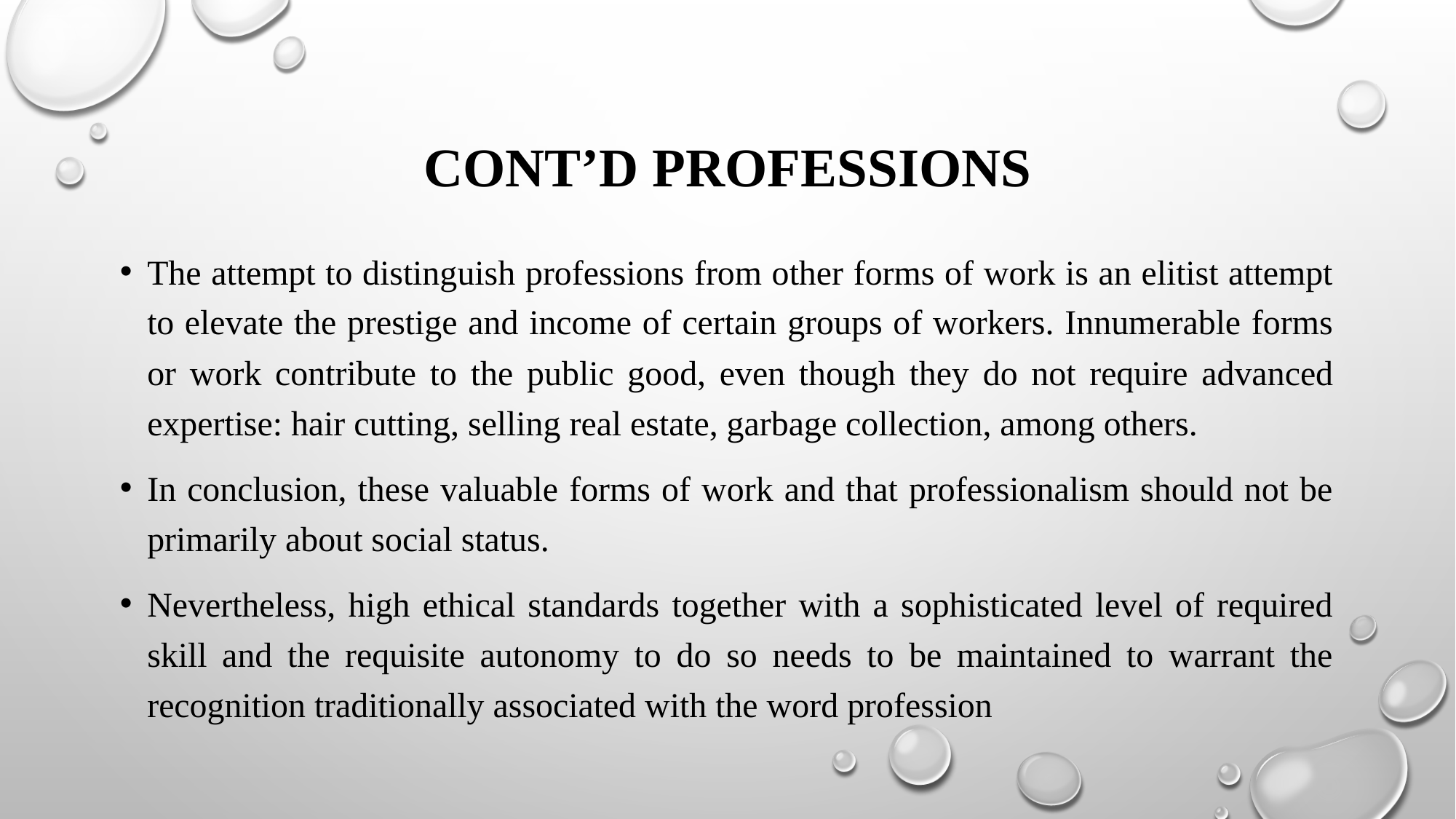

# Cont’d PROFESSIONS
The attempt to distinguish professions from other forms of work is an elitist attempt to elevate the prestige and income of certain groups of workers. Innumerable forms or work contribute to the public good, even though they do not require advanced expertise: hair cutting, selling real estate, garbage collection, among others.
In conclusion, these valuable forms of work and that professionalism should not be primarily about social status.
Nevertheless, high ethical standards together with a sophisticated level of required skill and the requisite autonomy to do so needs to be maintained to warrant the recognition traditionally associated with the word profession